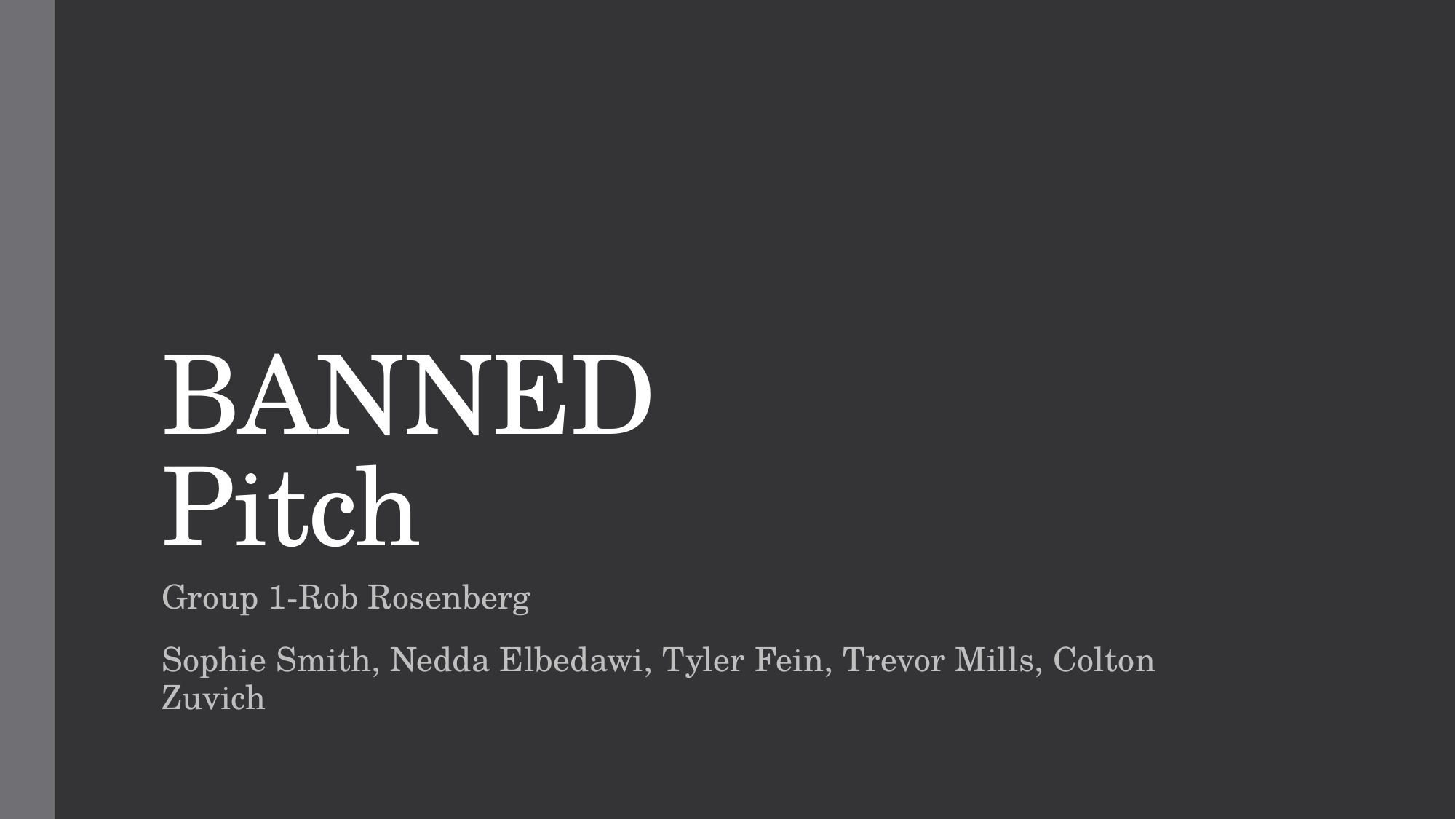

# BANNED Pitch
Group 1-Rob Rosenberg
Sophie Smith, Nedda Elbedawi, Tyler Fein, Trevor Mills, Colton Zuvich